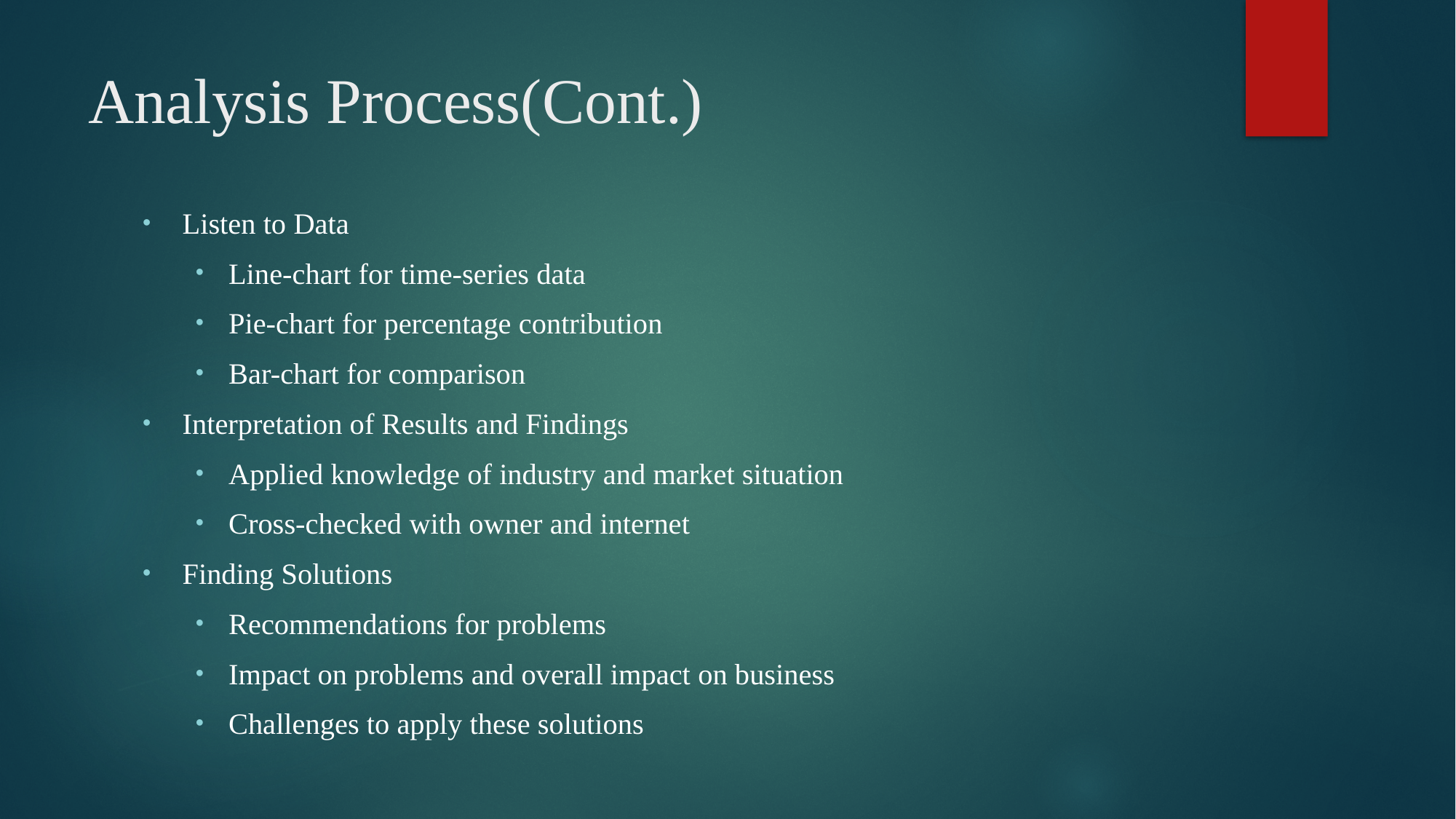

# Analysis Process(Cont.)
Listen to Data
Line-chart for time-series data
Pie-chart for percentage contribution
Bar-chart for comparison
Interpretation of Results and Findings
Applied knowledge of industry and market situation
Cross-checked with owner and internet
Finding Solutions
Recommendations for problems
Impact on problems and overall impact on business
Challenges to apply these solutions